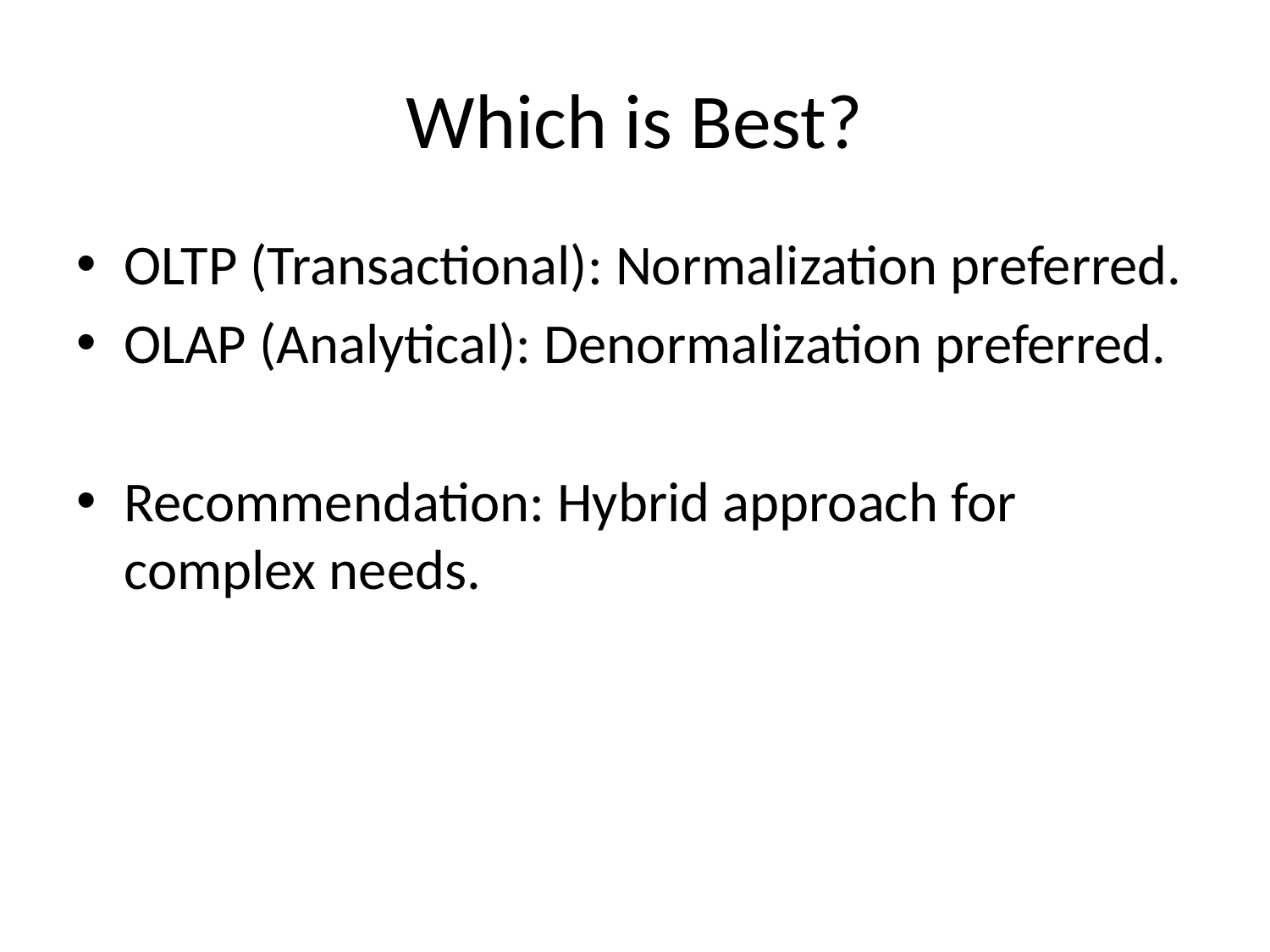

# Which is Best?
OLTP (Transactional): Normalization preferred.
OLAP (Analytical): Denormalization preferred.

Recommendation: Hybrid approach for complex needs.